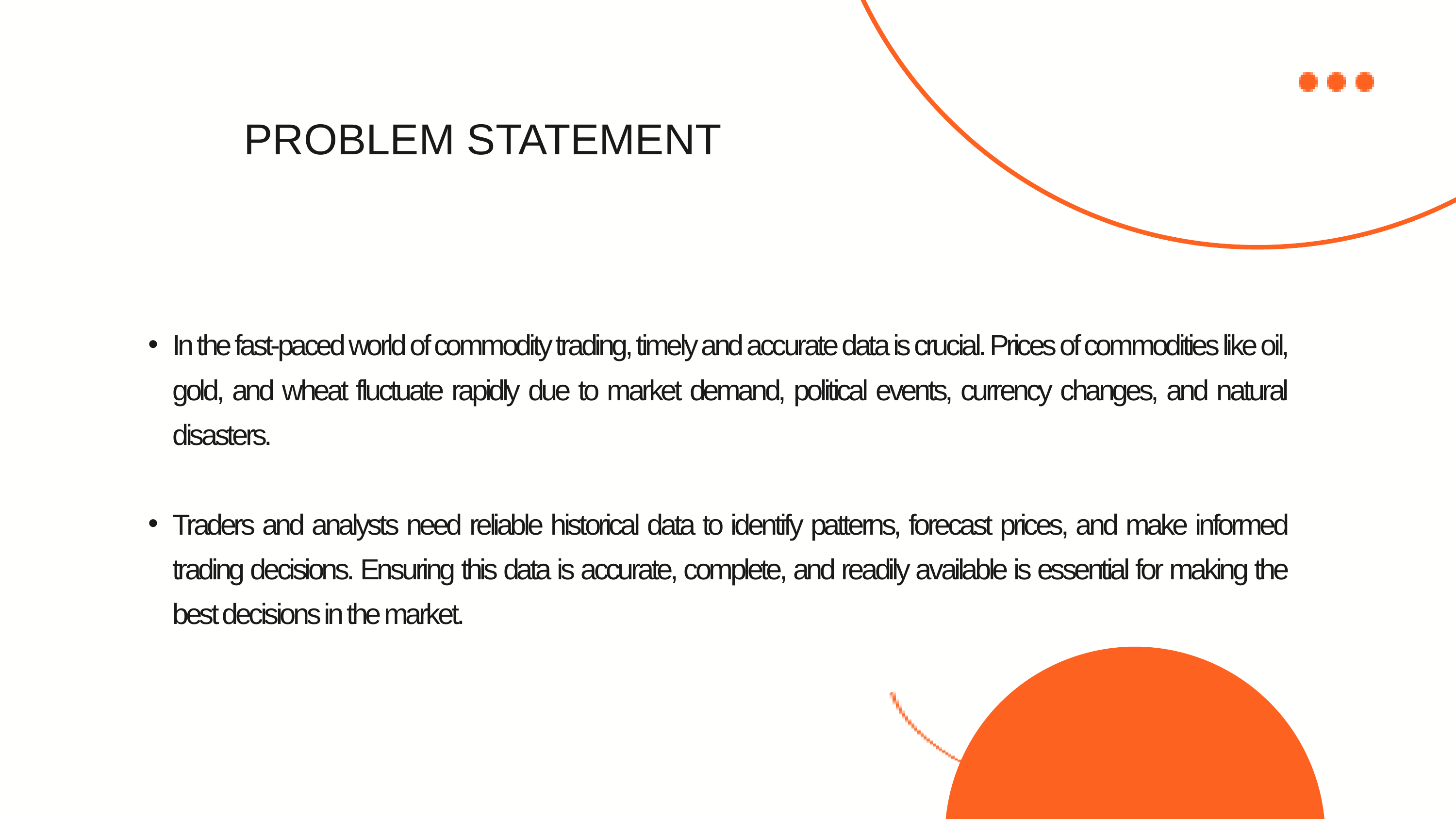

PROBLEM STATEMENT

In the fast-paced world of commodity trading, timely and accurate data is crucial. Prices of commodities like oil, gold, and wheat fluctuate rapidly due to market demand, political events, currency changes, and natural disasters.

Traders and analysts need reliable historical data to identify patterns, forecast prices, and make informed trading decisions. Ensuring this data is accurate, complete, and readily available is essential for making the best decisions in the market.